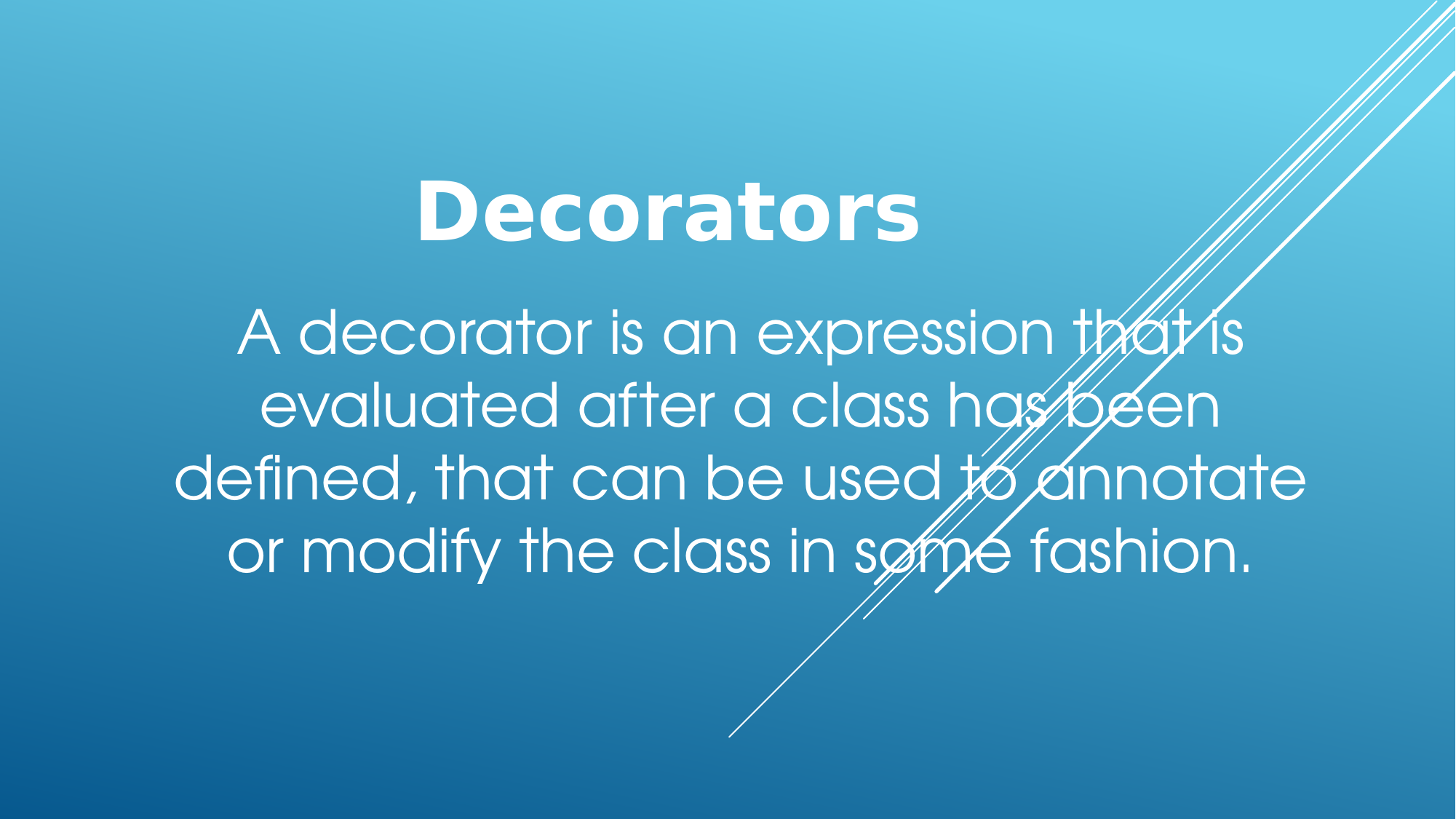

Decorators
A decorator is an expression that is evaluated after a class has been defined, that can be used to annotate or modify the class in some fashion.